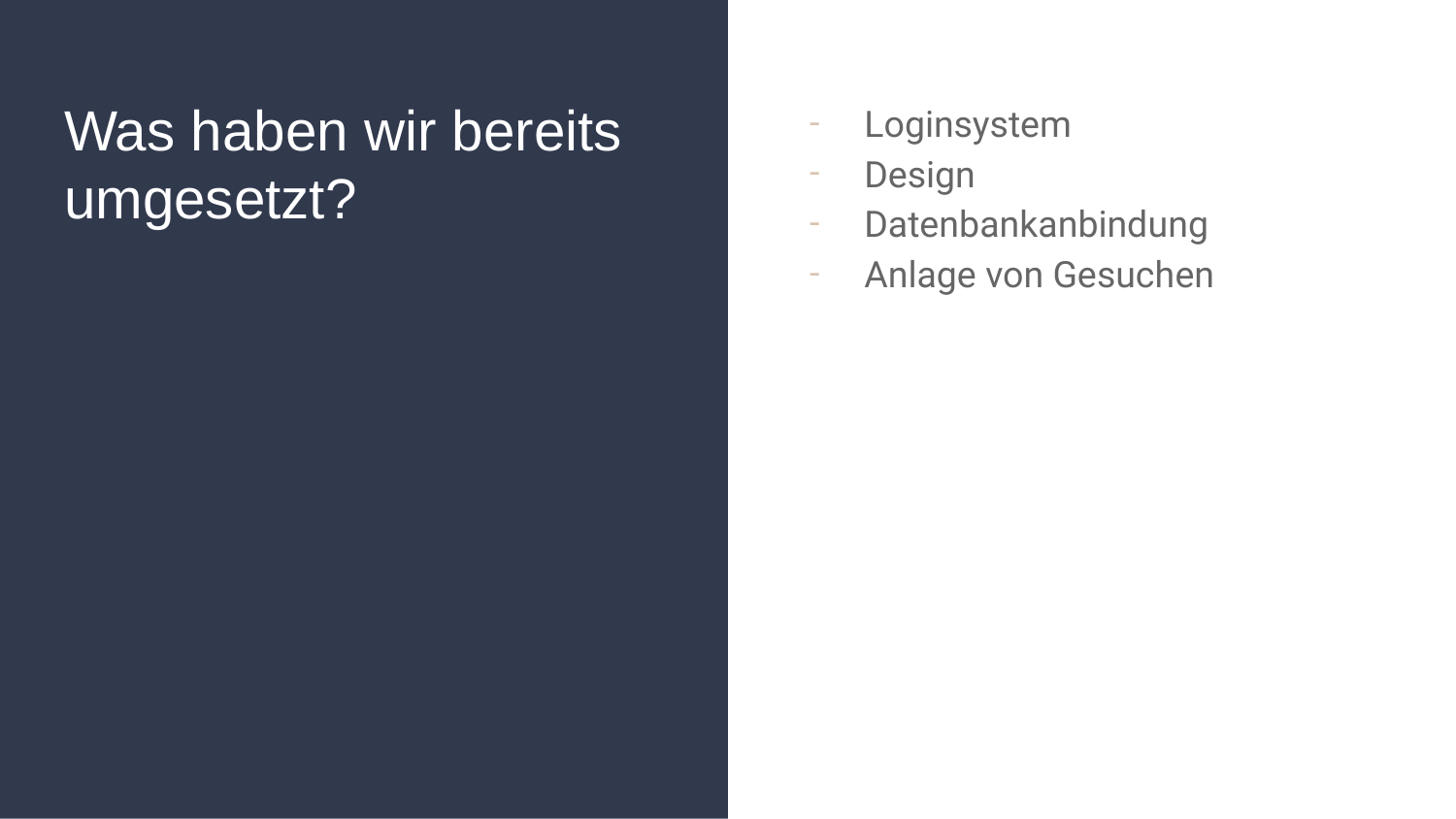

# Was haben wir bereits umgesetzt?
Loginsystem
Design
Datenbankanbindung
Anlage von Gesuchen